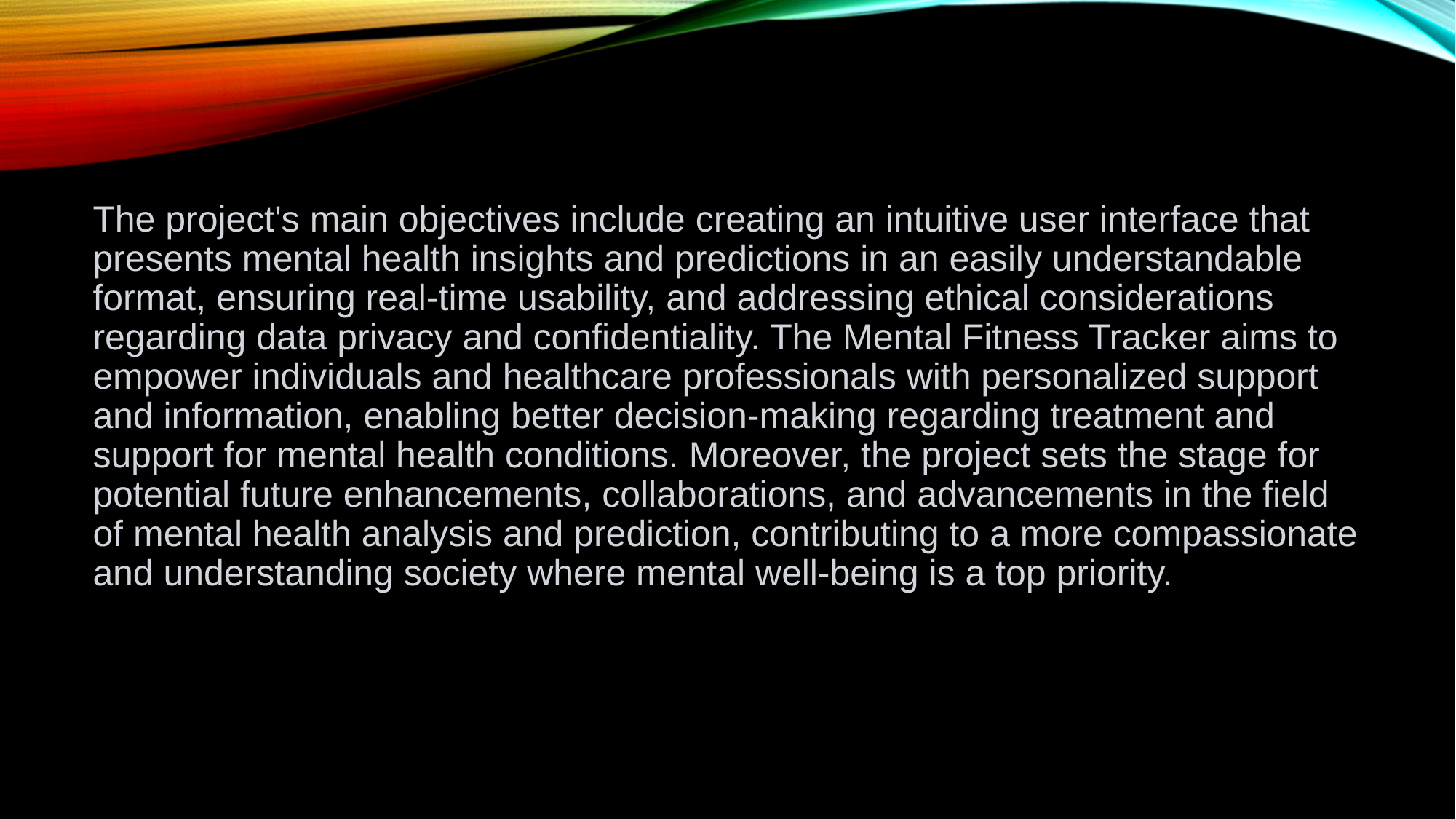

The project's main objectives include creating an intuitive user interface that presents mental health insights and predictions in an easily understandable format, ensuring real-time usability, and addressing ethical considerations regarding data privacy and confidentiality. The Mental Fitness Tracker aims to empower individuals and healthcare professionals with personalized support and information, enabling better decision-making regarding treatment and support for mental health conditions. Moreover, the project sets the stage for potential future enhancements, collaborations, and advancements in the field of mental health analysis and prediction, contributing to a more compassionate and understanding society where mental well-being is a top priority.